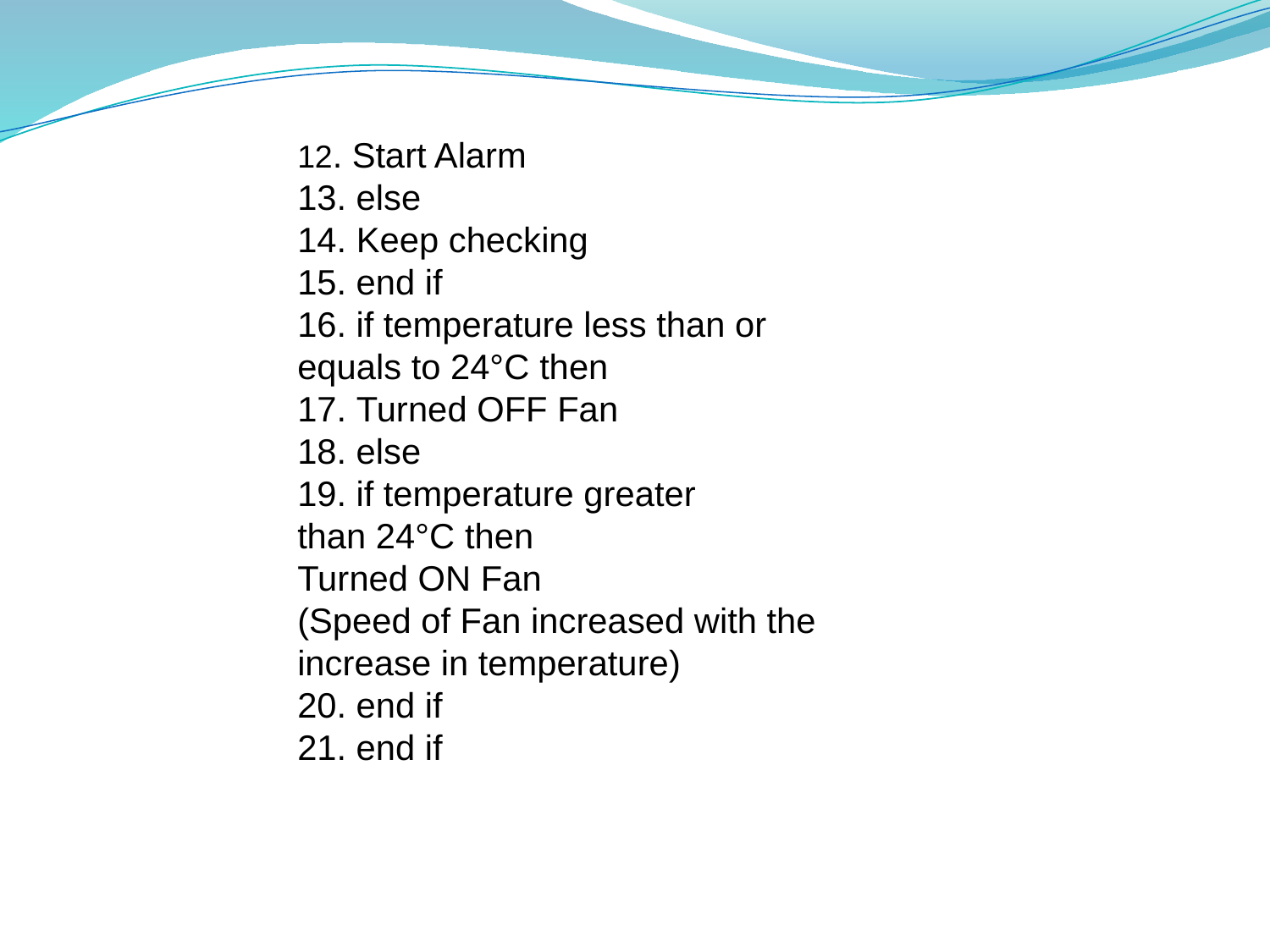

12. Start Alarm
13. else
14. Keep checking
15. end if
16. if temperature less than or
equals to 24°C then
17. Turned OFF Fan
18. else
19. if temperature greater
than 24°C then
Turned ON Fan
(Speed of Fan increased with the
increase in temperature)
20. end if
21. end if